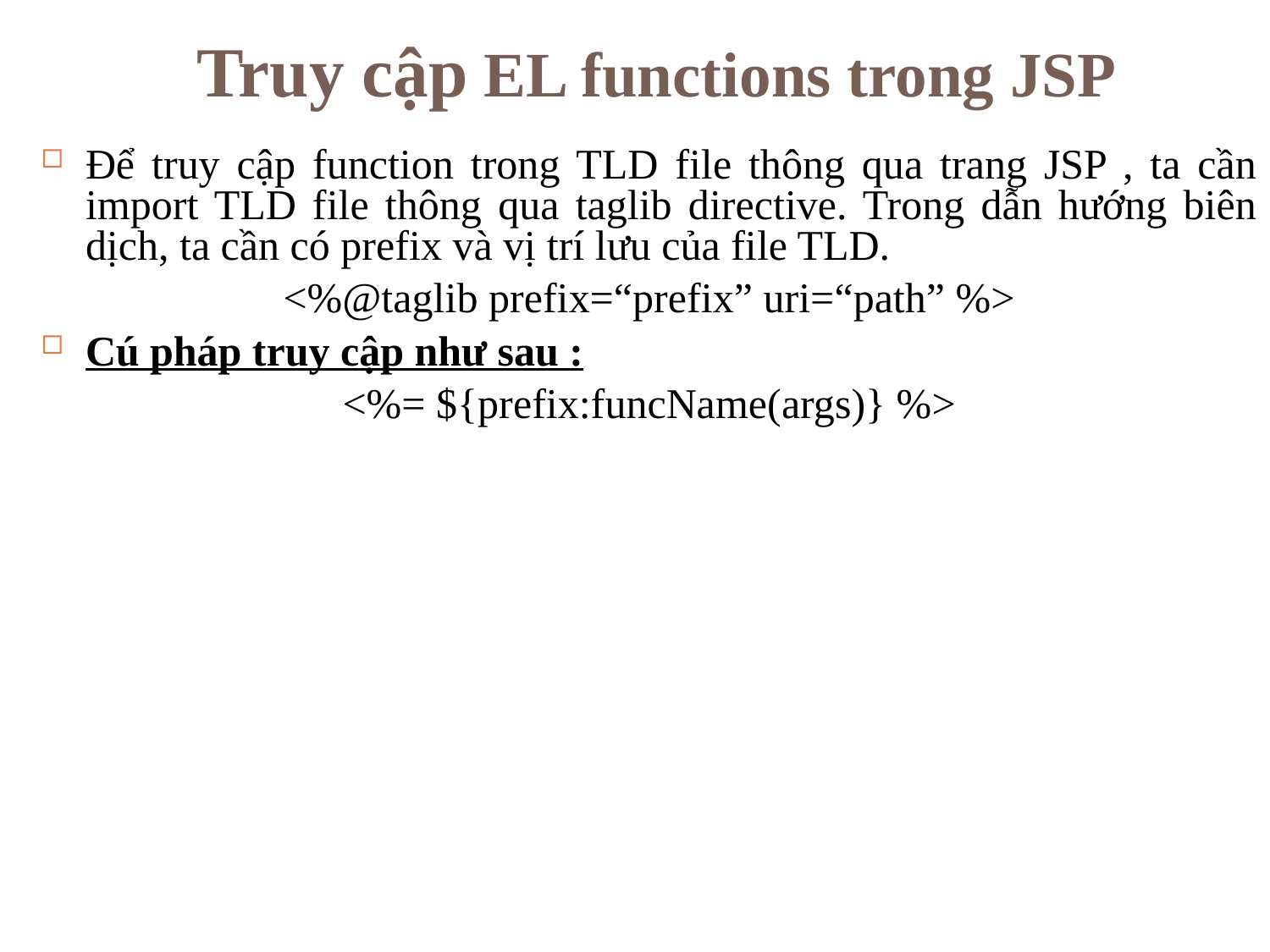

Truy cập EL functions trong JSP
Để truy cập function trong TLD file thông qua trang JSP , ta cần import TLD file thông qua taglib directive. Trong dẫn hướng biên dịch, ta cần có prefix và vị trí lưu của file TLD.
<%@taglib prefix=“prefix” uri=“path” %>
Cú pháp truy cập như sau :
<%= ${prefix:funcName(args)} %>